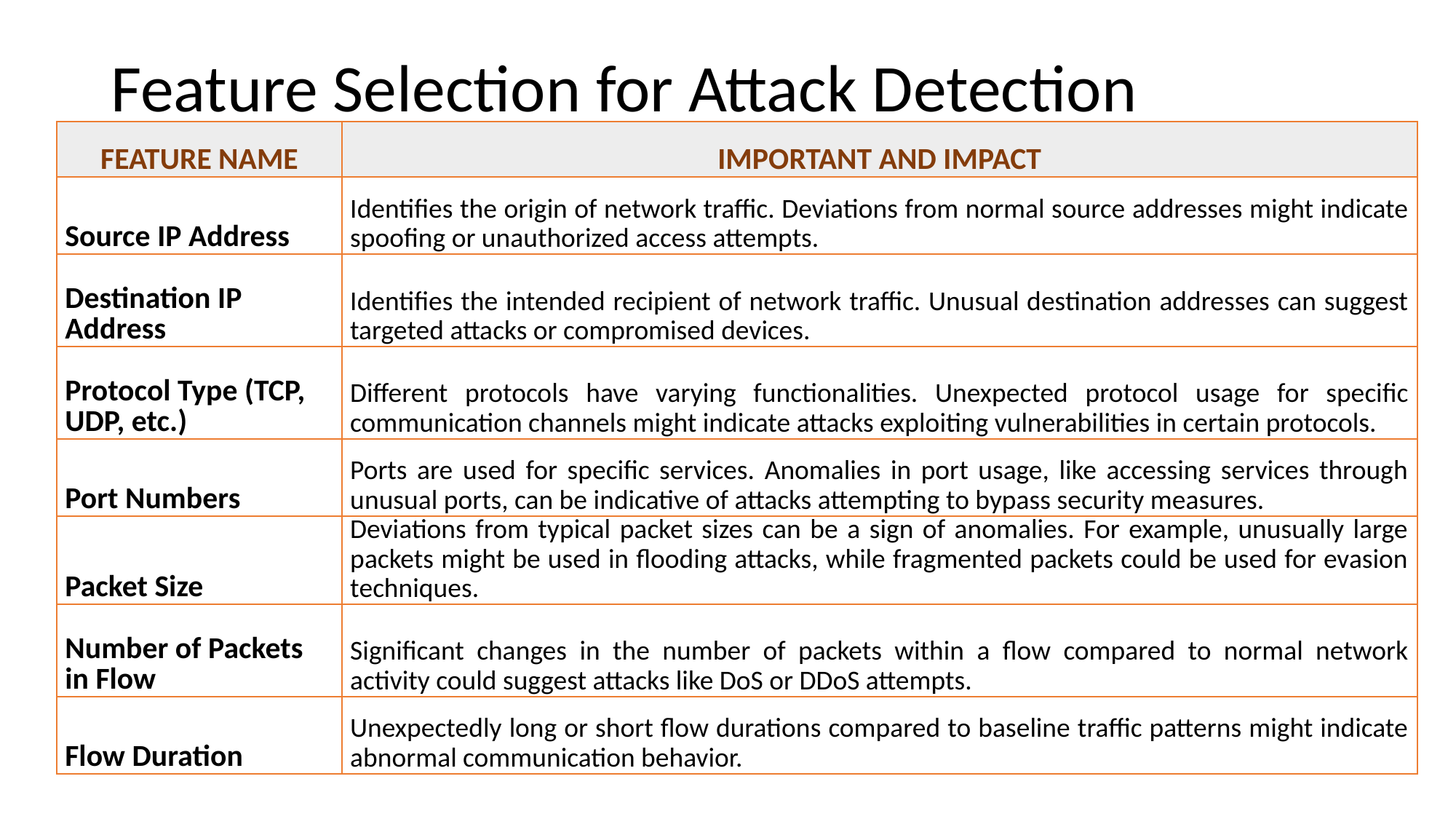

# Feature Selection for Attack Detection
| FEATURE NAME | IMPORTANT AND IMPACT |
| --- | --- |
| Source IP Address | Identifies the origin of network traffic. Deviations from normal source addresses might indicate spoofing or unauthorized access attempts. |
| Destination IP Address | Identifies the intended recipient of network traffic. Unusual destination addresses can suggest targeted attacks or compromised devices. |
| Protocol Type (TCP, UDP, etc.) | Different protocols have varying functionalities. Unexpected protocol usage for specific communication channels might indicate attacks exploiting vulnerabilities in certain protocols. |
| Port Numbers | Ports are used for specific services. Anomalies in port usage, like accessing services through unusual ports, can be indicative of attacks attempting to bypass security measures. |
| Packet Size | Deviations from typical packet sizes can be a sign of anomalies. For example, unusually large packets might be used in flooding attacks, while fragmented packets could be used for evasion techniques. |
| Number of Packets in Flow | Significant changes in the number of packets within a flow compared to normal network activity could suggest attacks like DoS or DDoS attempts. |
| Flow Duration | Unexpectedly long or short flow durations compared to baseline traffic patterns might indicate abnormal communication behavior. |